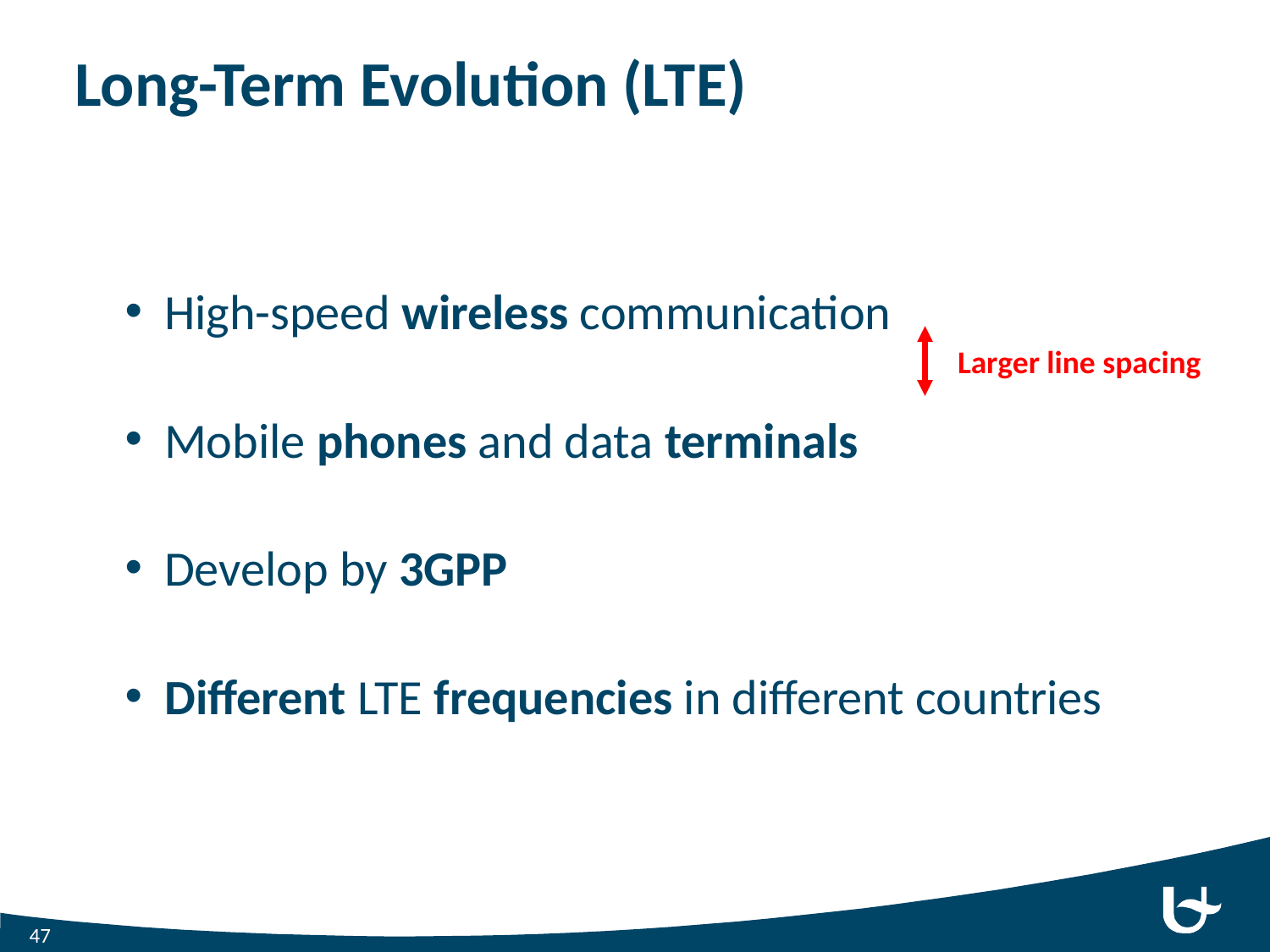

# Long-Term Evolution (LTE)
High-speed wireless communication
Mobile phones and data terminals
Develop by 3GPP
Different LTE frequencies in different countries

Larger line spacing
47